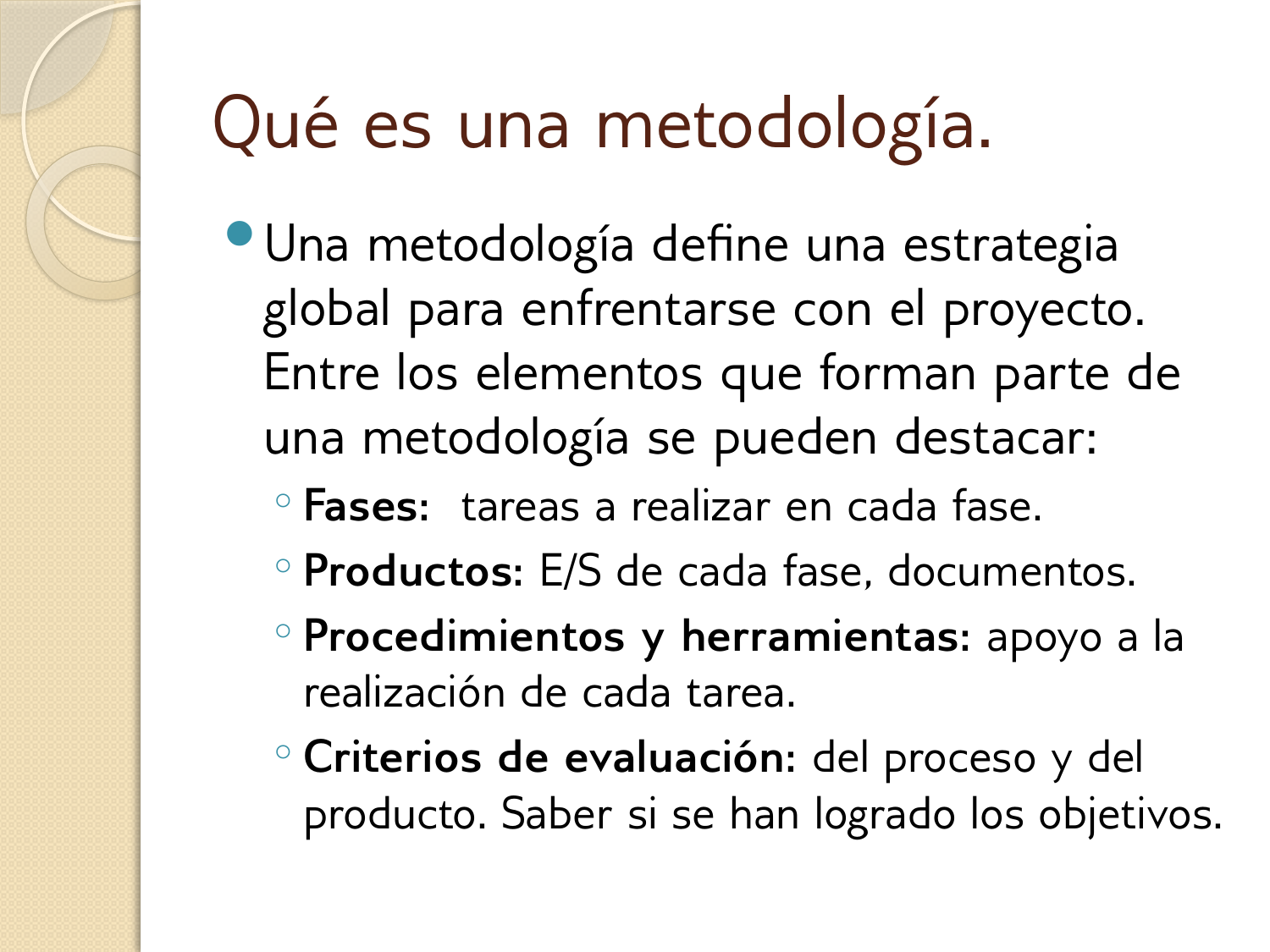

# Qué es una metodología.
Una metodología define una estrategia global para enfrentarse con el proyecto. Entre los elementos que forman parte de una metodología se pueden destacar:
Fases:  tareas a realizar en cada fase.
Productos: E/S de cada fase, documentos.
Procedimientos y herramientas: apoyo a la realización de cada tarea.
Criterios de evaluación: del proceso y del producto. Saber si se han logrado los objetivos.